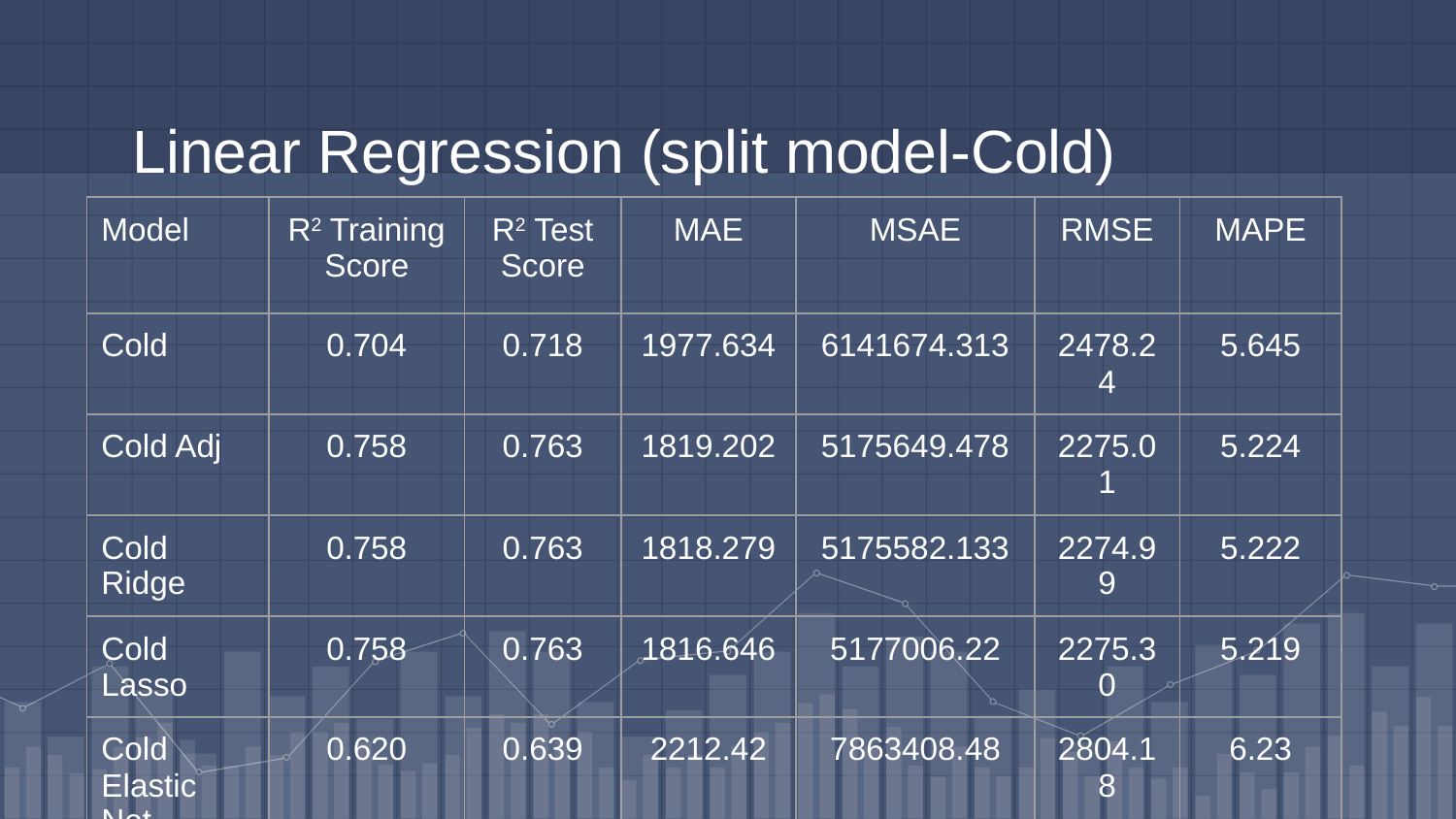

# Linear Regression (split model-Cold)
| Model | R2 Training Score | R2 Test Score | MAE | MSAE | RMSE | MAPE |
| --- | --- | --- | --- | --- | --- | --- |
| Cold | 0.704 | 0.718 | 1977.634 | 6141674.313 | 2478.24 | 5.645 |
| Cold Adj | 0.758 | 0.763 | 1819.202 | 5175649.478 | 2275.01 | 5.224 |
| Cold Ridge | 0.758 | 0.763 | 1818.279 | 5175582.133 | 2274.99 | 5.222 |
| Cold Lasso | 0.758 | 0.763 | 1816.646 | 5177006.22 | 2275.30 | 5.219 |
| Cold Elastic Net | 0.620 | 0.639 | 2212.42 | 7863408.48 | 2804.18 | 6.23 |